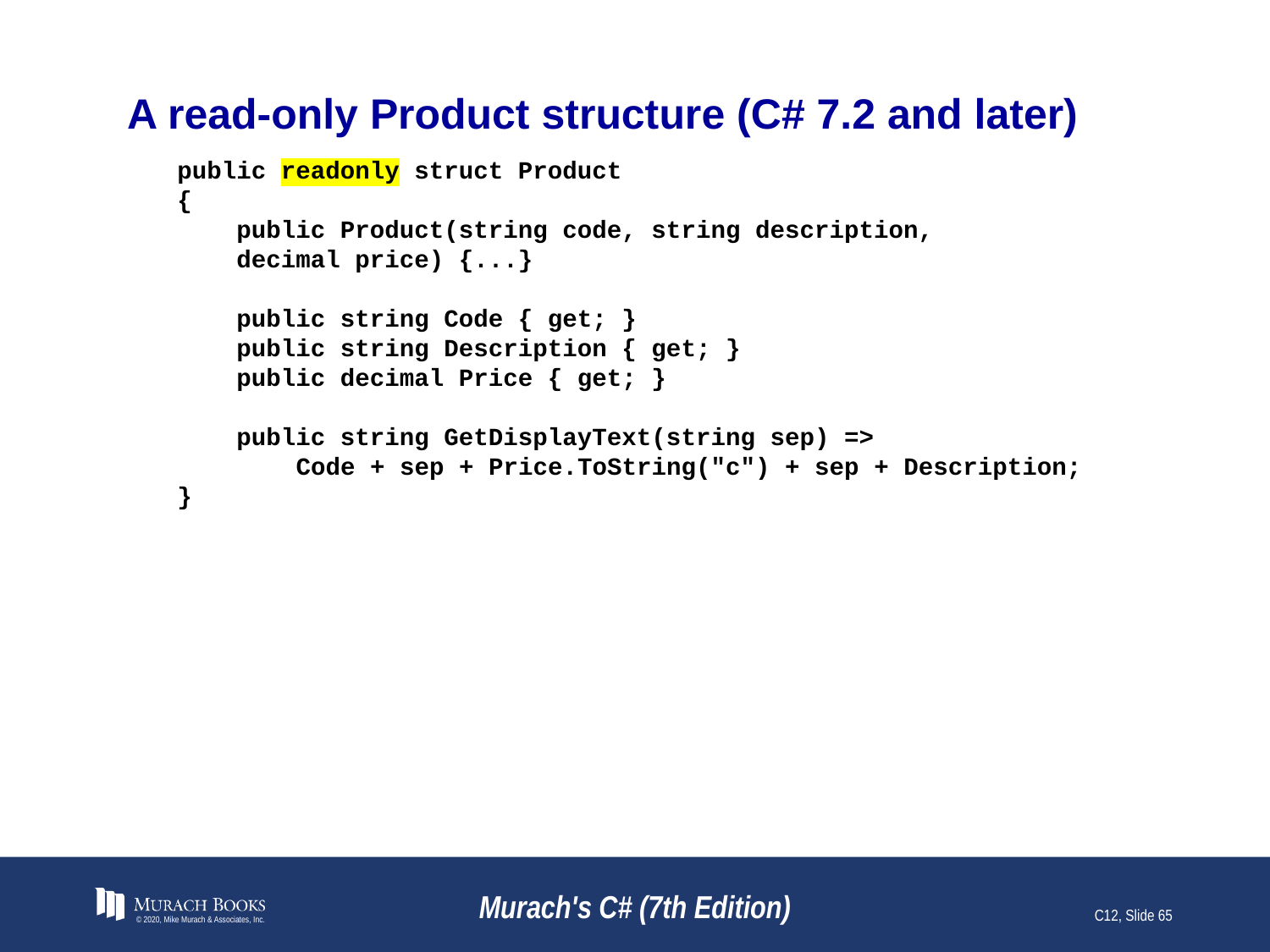

# A read-only Product structure (C# 7.2 and later)
public readonly struct Product
{
    public Product(string code, string description,
    decimal price) {...}

    public string Code { get; }
    public string Description { get; }
    public decimal Price { get; }

    public string GetDisplayText(string sep) =>
        Code + sep + Price.ToString("c") + sep + Description;
}

© 2020, Mike Murach & Associates, Inc.
Murach's C# (7th Edition)

C12, Slide 65